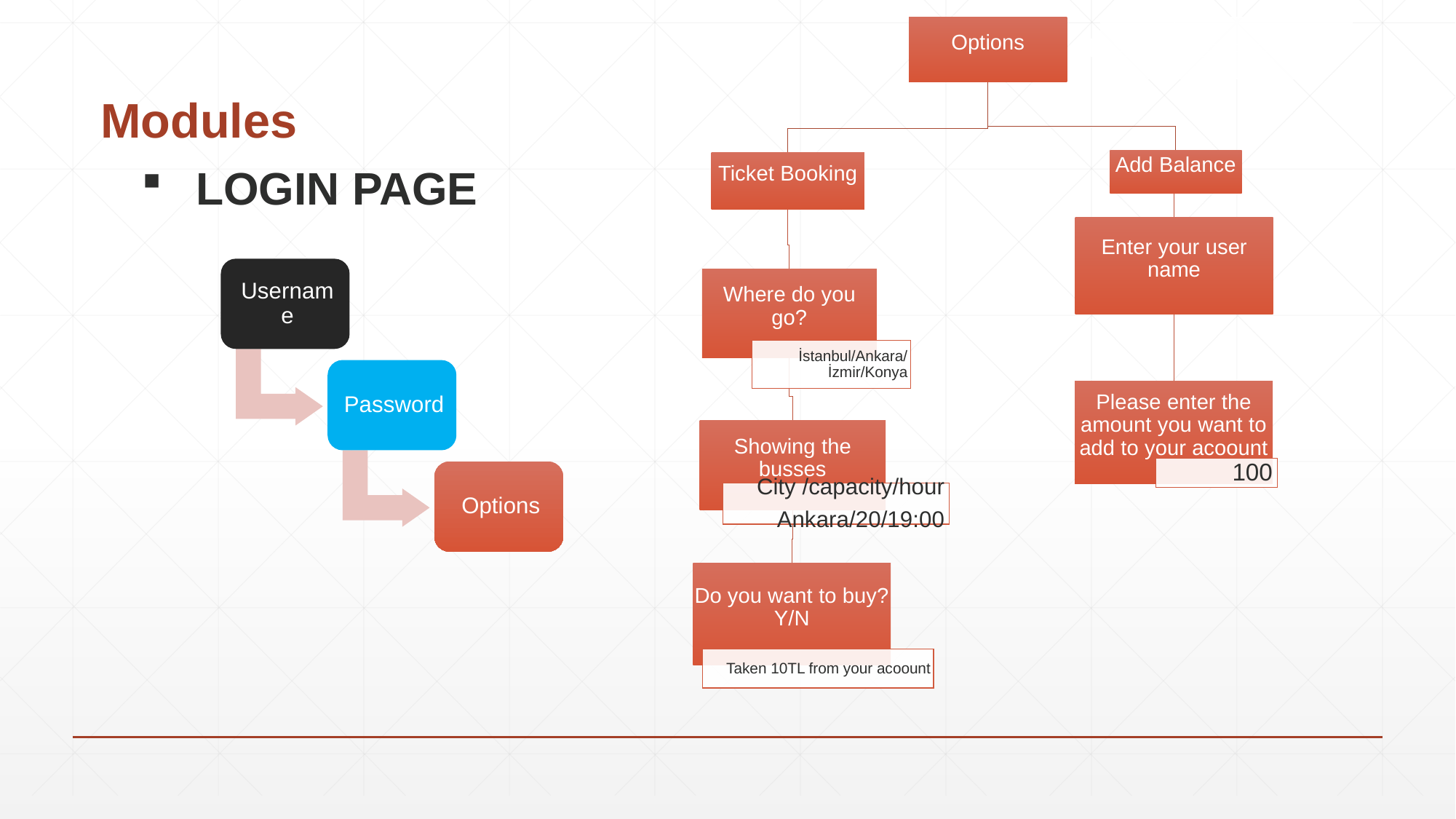

Modules
Options

Ticket Booking

Where do you go?
İstanbul/Ankara/İzmir/Konya
Showing the busses
City /capacity/hour
Ankara/20/19:00
Do you want to buy?Y/N
Taken 10TL from your acoount
Add Balance

Enter your user name

Please enter the amount you want to add to your acoount
100
LOGIN PAGE
Username
Password
Options